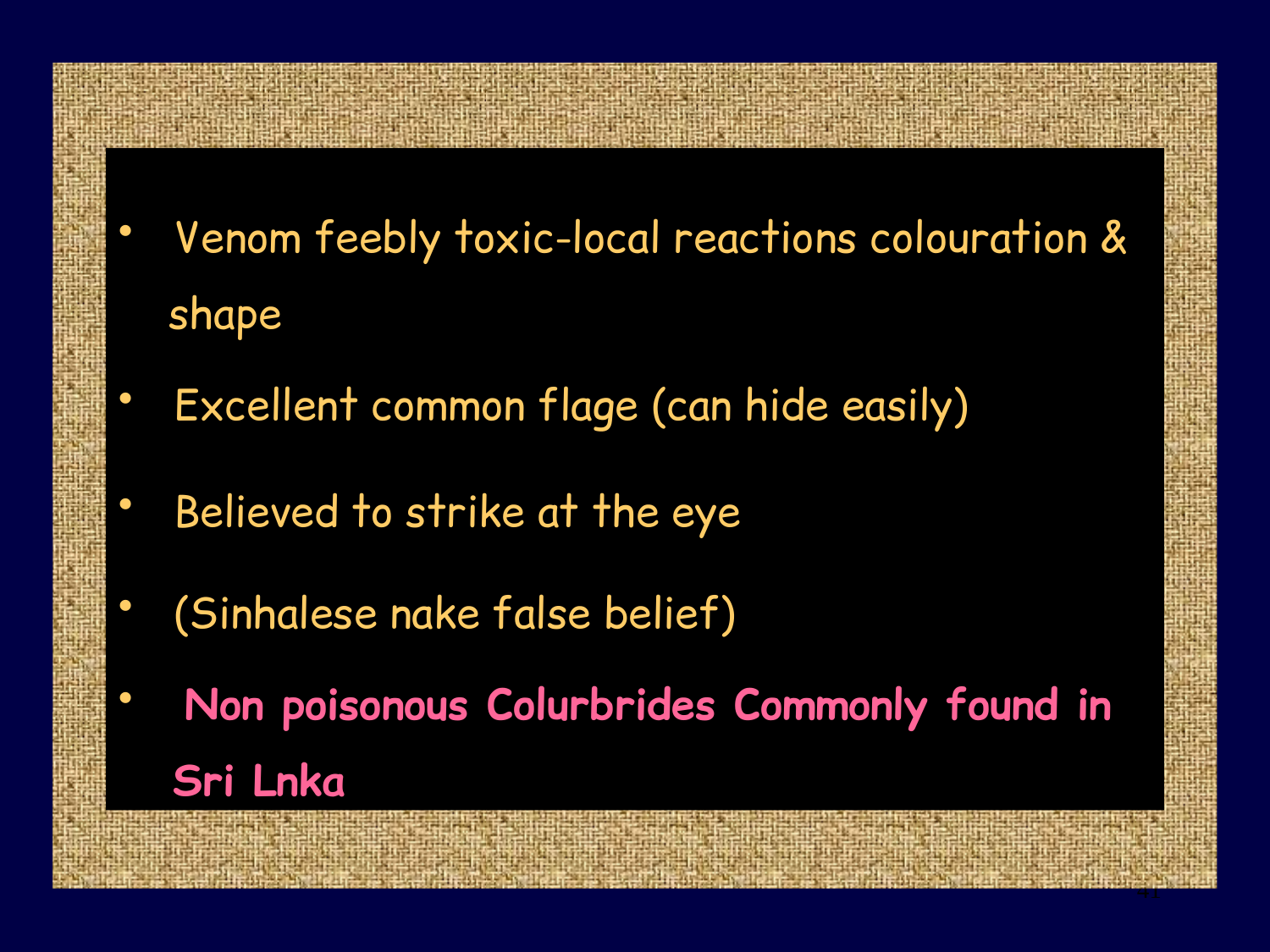

Venom feebly toxic-local reactions colouration &
    shape
  Excellent common flage (can hide easily)
  Believed to strike at the eye
  (Sinhalese nake false belief)

  Non poisonous Colurbrides Commonly found in
   Sri Lnka
41